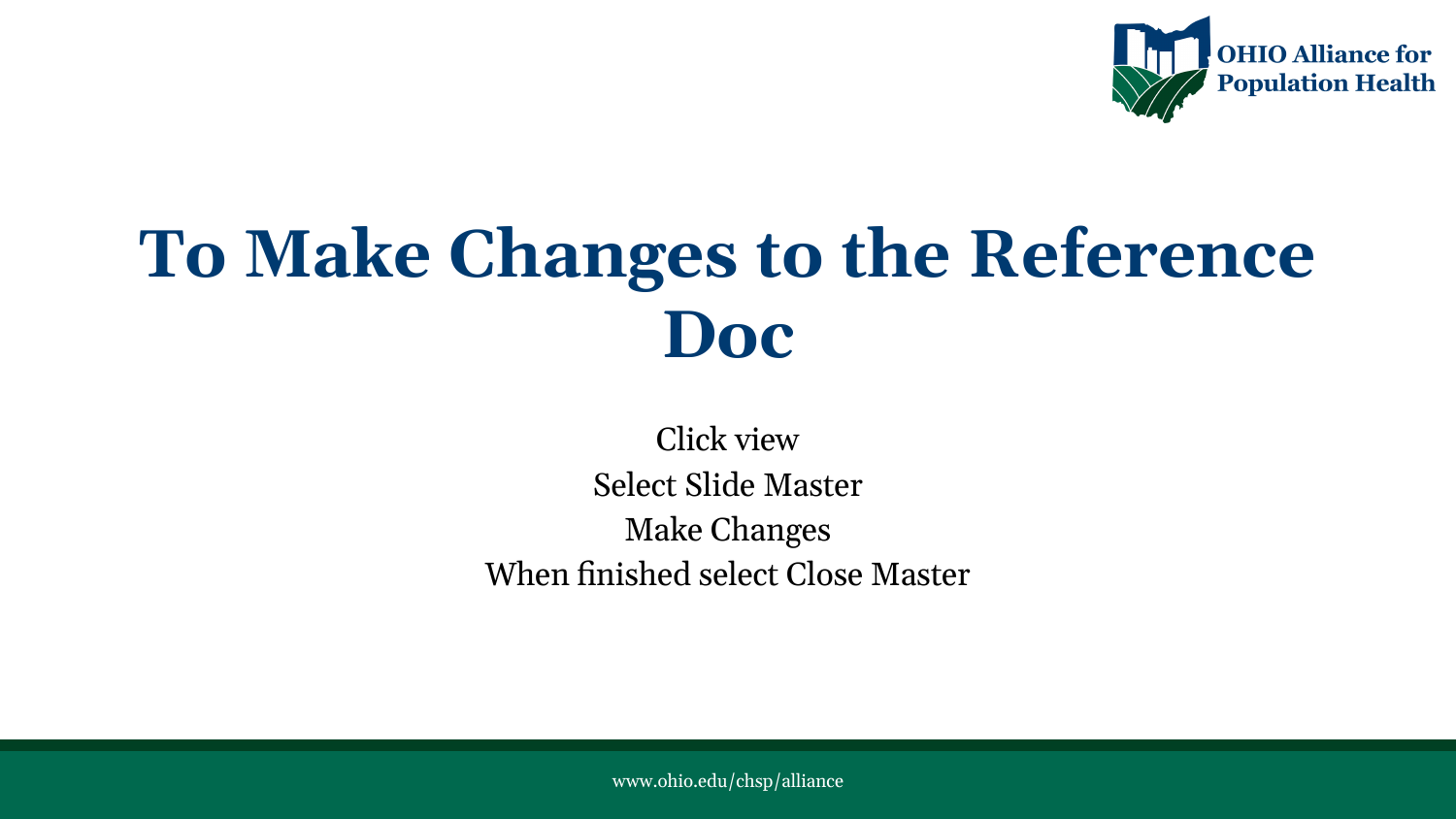

# To Make Changes to the Reference Doc
Click view
Select Slide Master
Make Changes
When finished select Close Master

www.ohio.edu/chsp/alliance